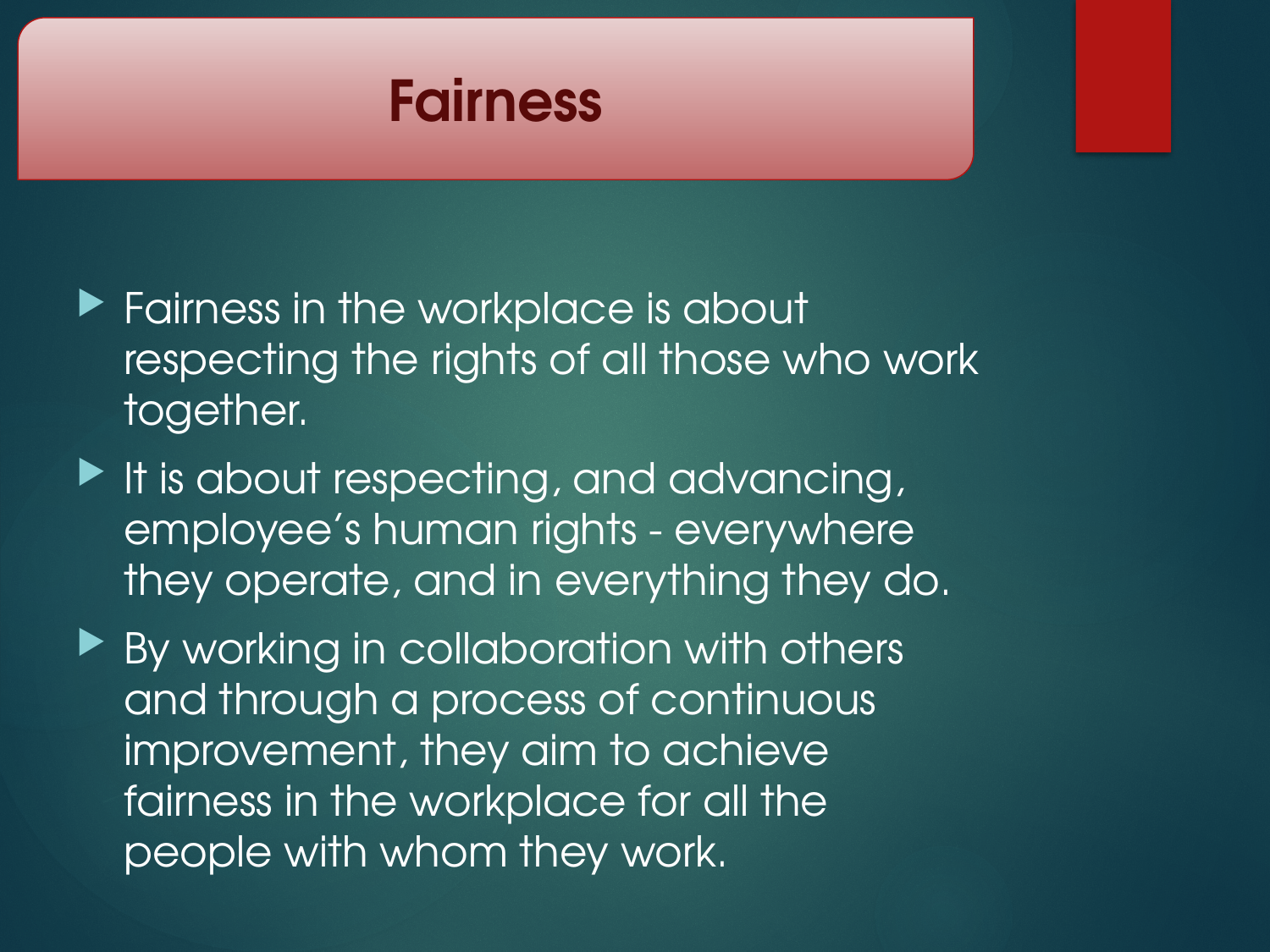

Fairness
Fairness in the workplace is about respecting the rights of all those who work together.
It is about respecting, and advancing, employee’s human rights - everywhere they operate, and in everything they do.
By working in collaboration with others and through a process of continuous improvement, they aim to achieve fairness in the workplace for all the people with whom they work.